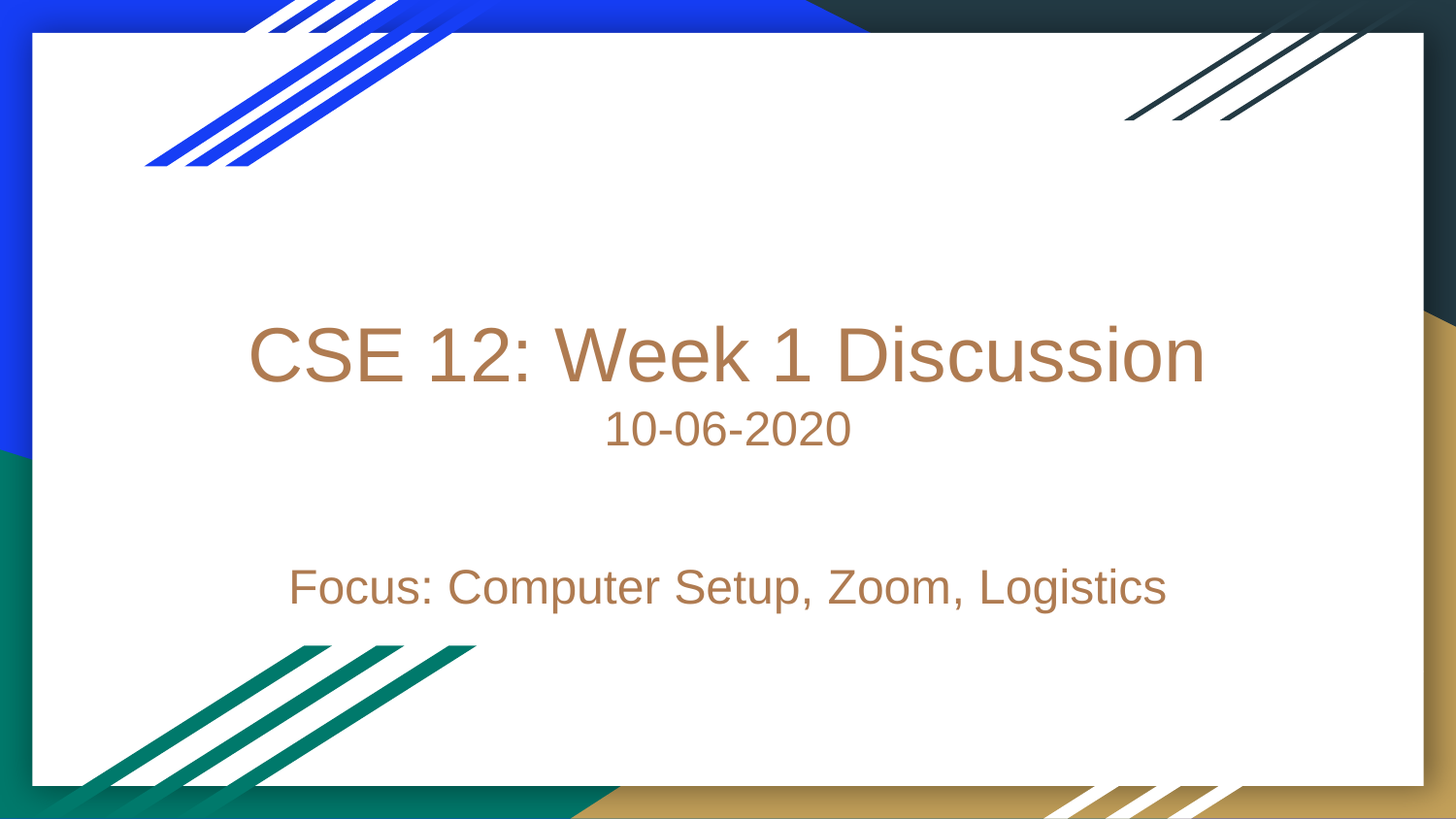

# CSE 12: Week 1 Discussion
10-06-2020
Focus: Computer Setup, Zoom, Logistics